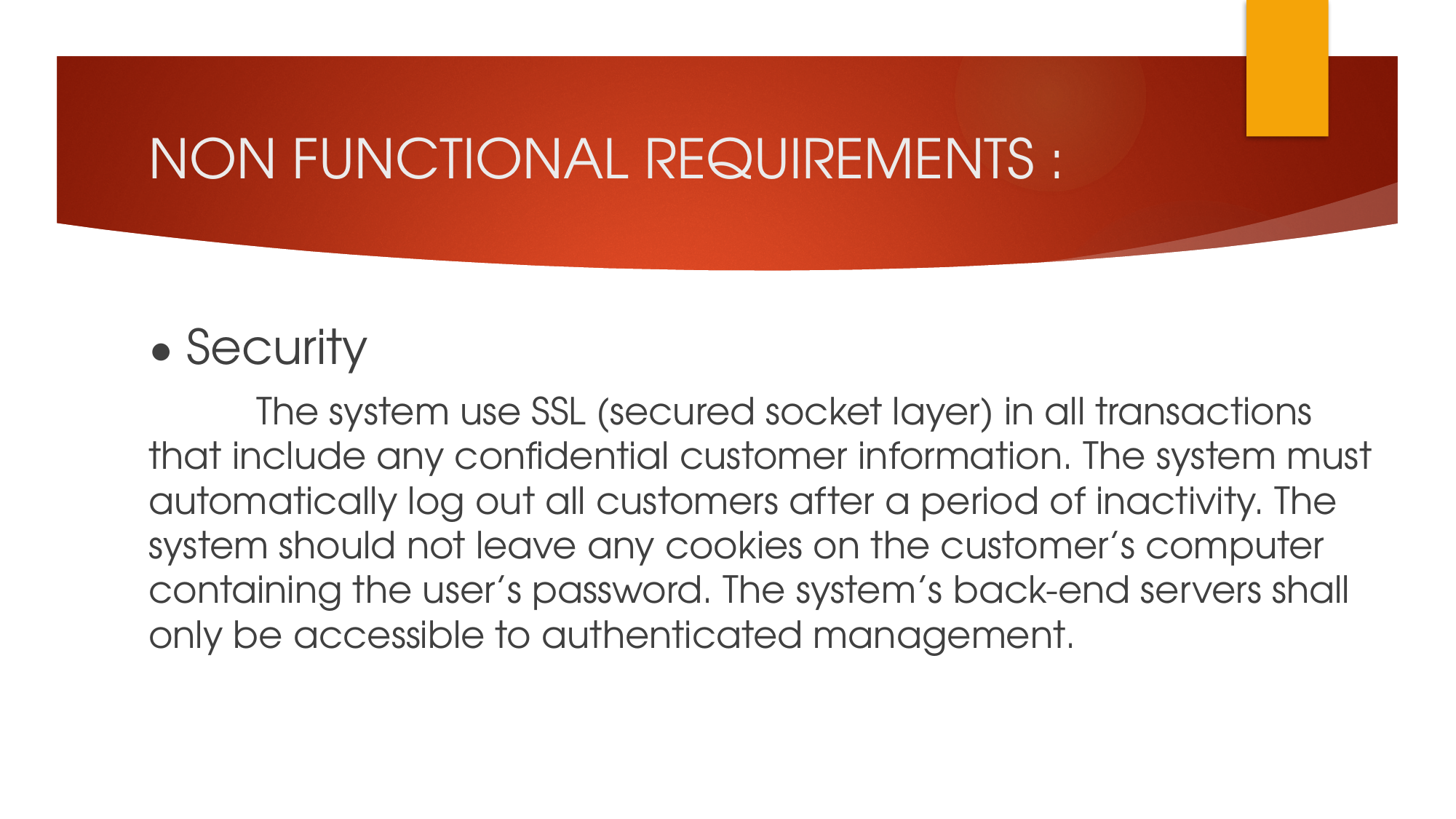

# NON FUNCTIONAL REQUIREMENTS :
• Security
                The system use SSL (secured socket layer) in all transactions that include any confidential customer information. The system must automatically log out all customers after a period of inactivity. The system should not leave any cookies on the customer’s computer containing the user’s password. The system’s back-end servers shall only be accessible to authenticated management.